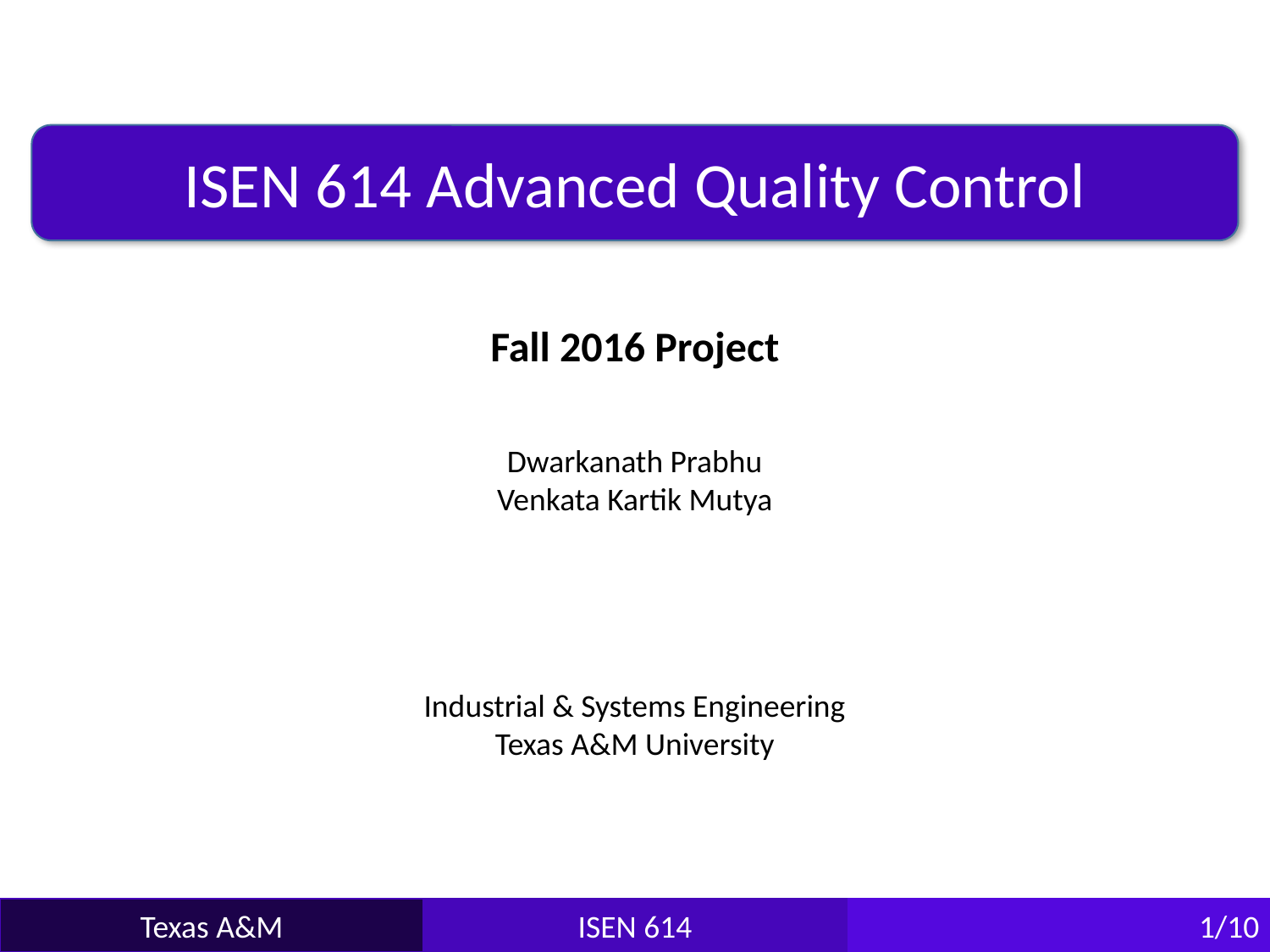

ISEN 614 Advanced Quality Control
Fall 2016 Project
Dwarkanath Prabhu
Venkata Kartik Mutya
Industrial & Systems Engineering
Texas A&M University
Texas A&M
ISEN 614
1/10